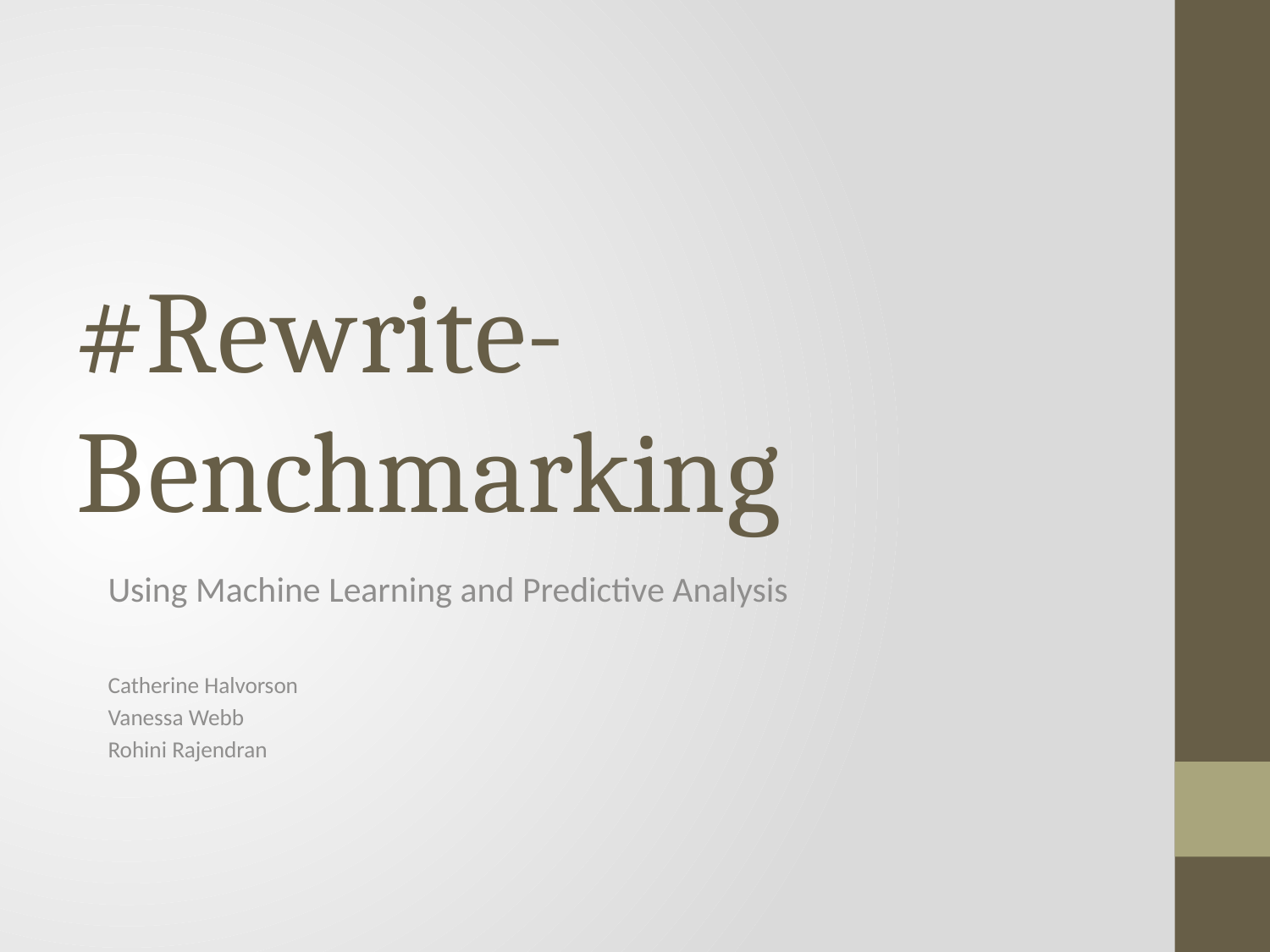

# #Rewrite- Benchmarking
Using Machine Learning and Predictive Analysis
Catherine Halvorson
Vanessa Webb
Rohini Rajendran